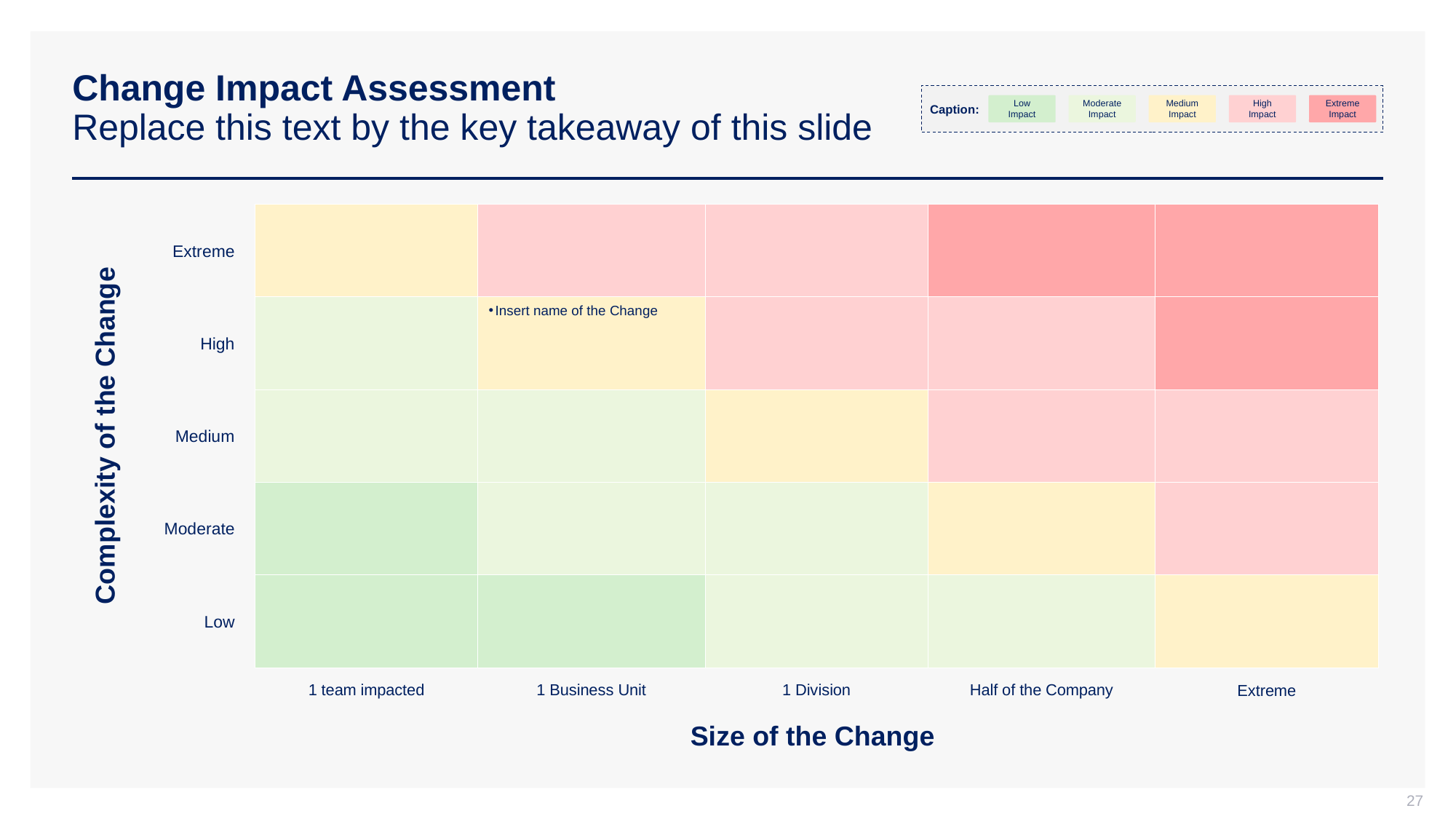

# Change Impact Assessment Replace this text by the key takeaway of this slide
Caption:
Low Impact
Moderate Impact
Medium Impact
High Impact
Extreme Impact

Extreme

Insert name of the Change

High

Complexity of the Change
Medium

Moderate

Low
1 team impacted
1 Business Unit
1 Division
Half of the Company
Extreme
Size of the Change
27